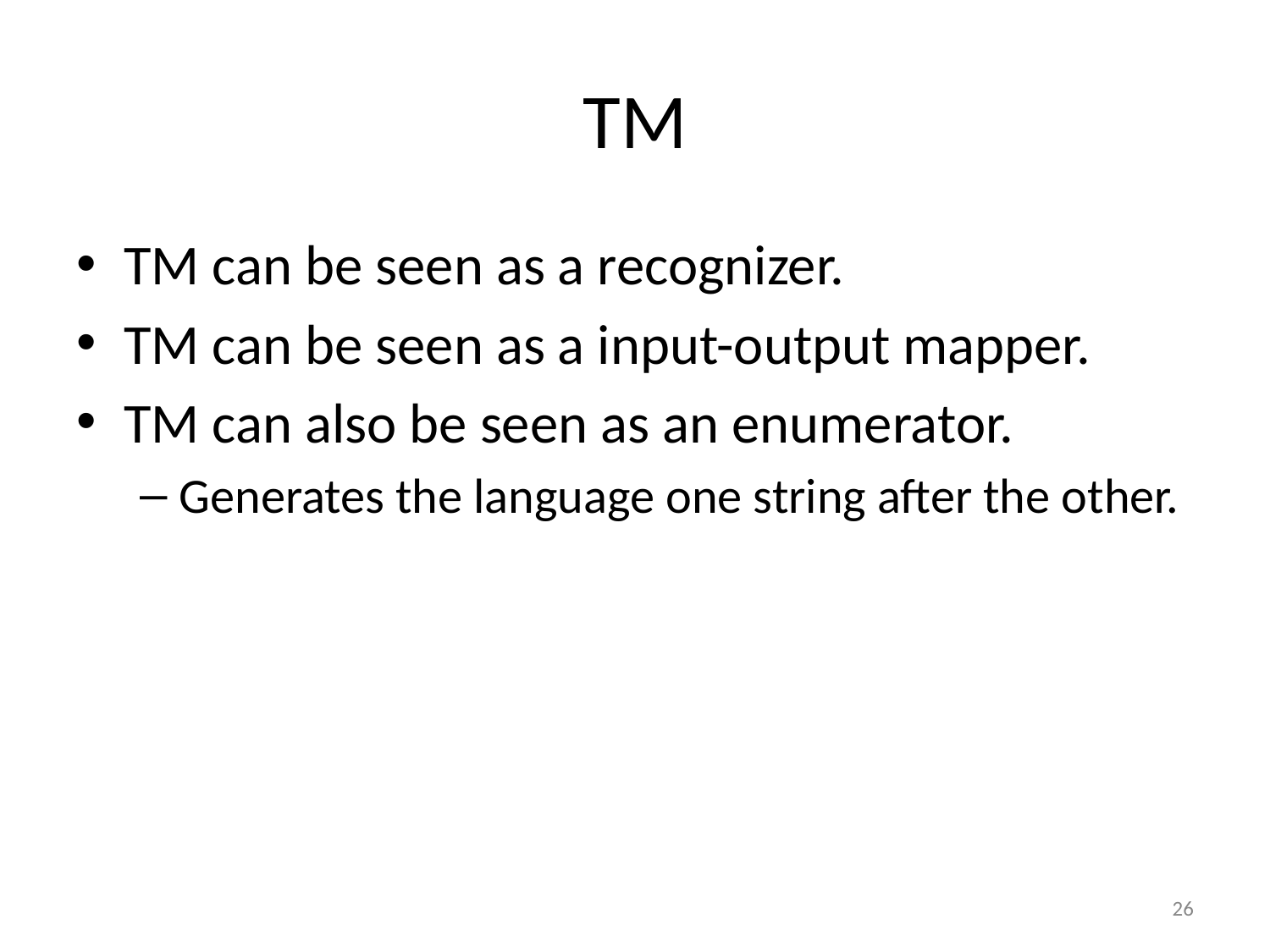

# TM
TM can be seen as a recognizer.
TM can be seen as a input-output mapper.
TM can also be seen as an enumerator.
Generates the language one string after the other.

26